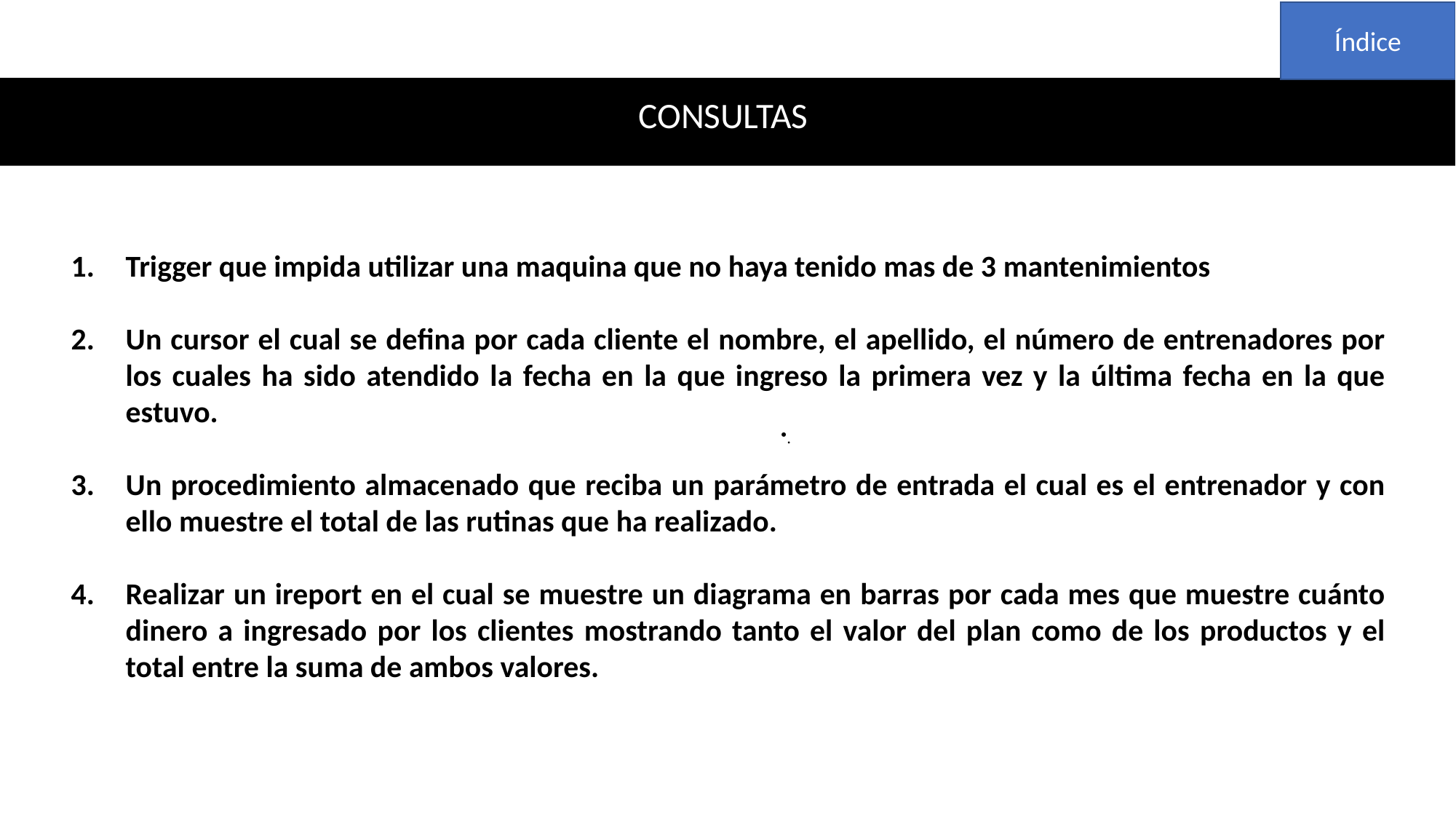

Índice
# CONSULTAS

Trigger que impida utilizar una maquina que no haya tenido mas de 3 mantenimientos

Un cursor el cual se defina por cada cliente el nombre, el apellido, el número de entrenadores por los cuales ha sido atendido la fecha en la que ingreso la primera vez y la última fecha en la que estuvo.

Un procedimiento almacenado que reciba un parámetro de entrada el cual es el entrenador y con ello muestre el total de las rutinas que ha realizado.

Realizar un ireport en el cual se muestre un diagrama en barras por cada mes que muestre cuánto dinero a ingresado por los clientes mostrando tanto el valor del plan como de los productos y el total entre la suma de ambos valores.

.